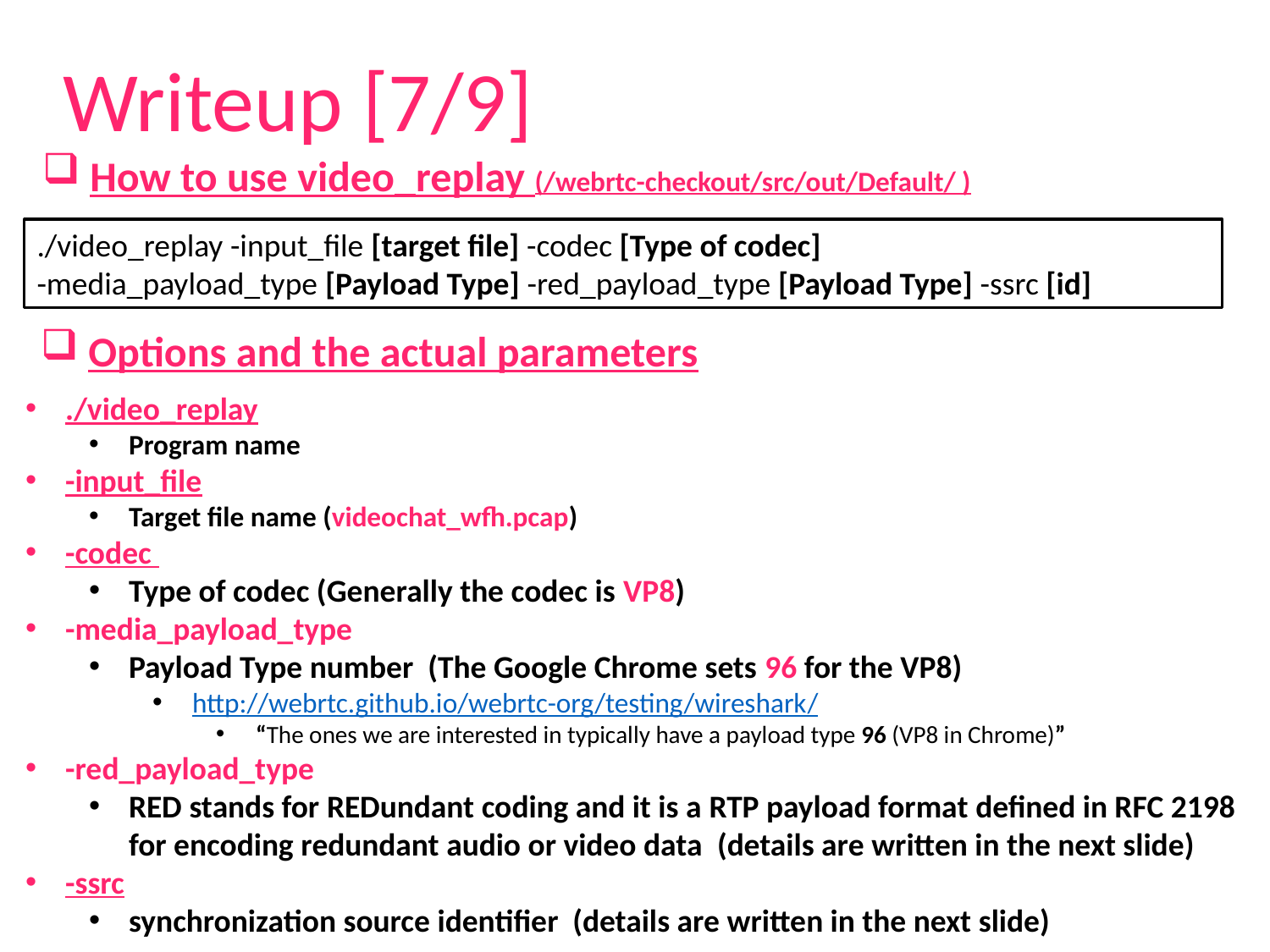

Writeup [7/9]
How to use video_replay (/webrtc-checkout/src/out/Default/ )
./video_replay -input_file [target file] -codec [Type of codec]
-media_payload_type [Payload Type] -red_payload_type [Payload Type] -ssrc [id]
Options and the actual parameters
./video_replay
Program name
-input_file
Target file name (videochat_wfh.pcap)
-codec
Type of codec (Generally the codec is VP8)
-media_payload_type
Payload Type number  (The Google Chrome sets 96 for the VP8)
http://webrtc.github.io/webrtc-org/testing/wireshark/
“The ones we are interested in typically have a payload type 96 (VP8 in Chrome)”
-red_payload_type
RED stands for REDundant coding and it is a RTP payload format defined in RFC 2198 for encoding redundant audio or video data  (details are written in the next slide)
-ssrc
synchronization source identifier  (details are written in the next slide)